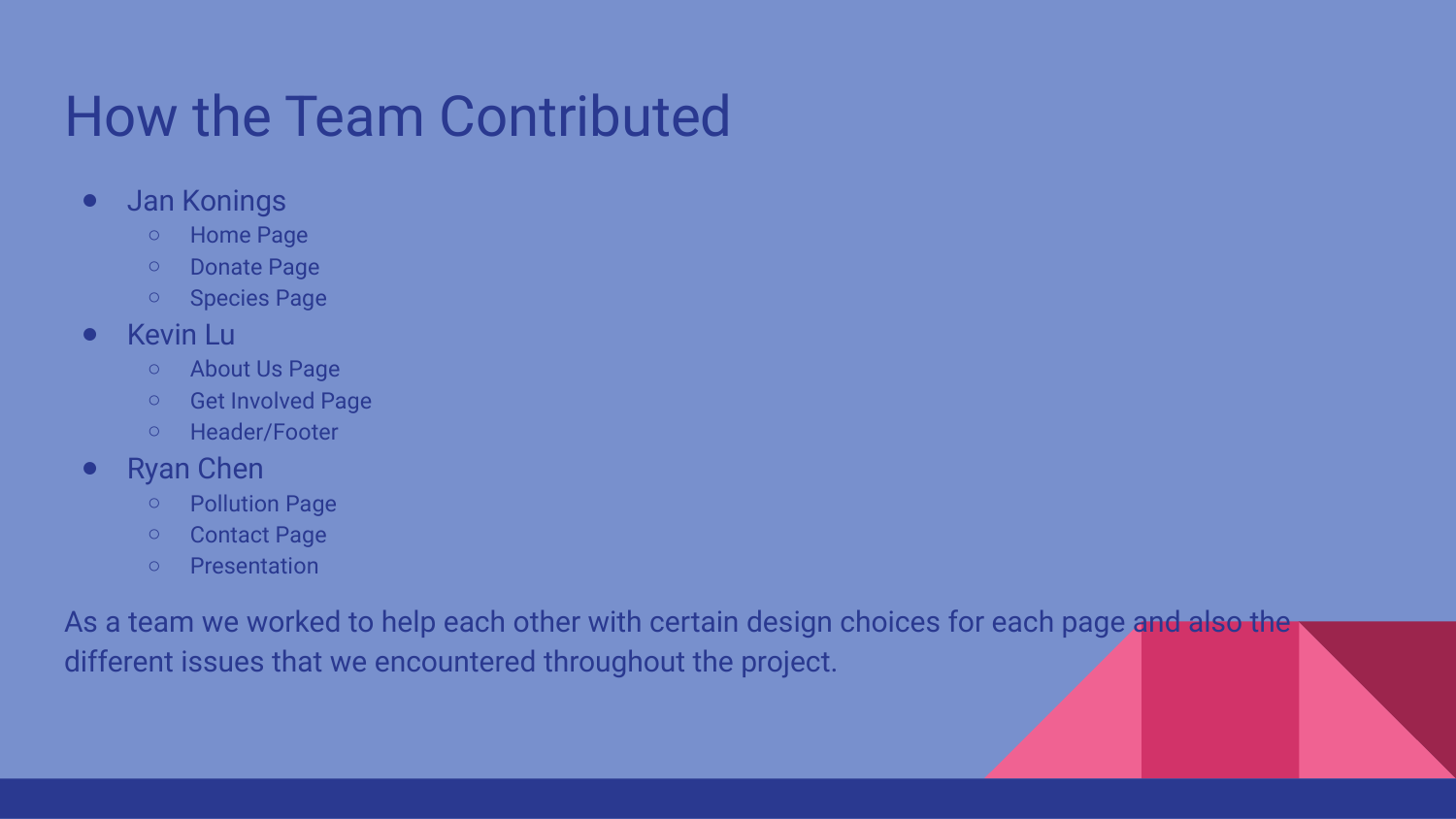

# How the Team Contributed
Jan Konings
Home Page
Donate Page
Species Page
Kevin Lu
About Us Page
Get Involved Page
Header/Footer
Ryan Chen
Pollution Page
Contact Page
Presentation
As a team we worked to help each other with certain design choices for each page and also the different issues that we encountered throughout the project.